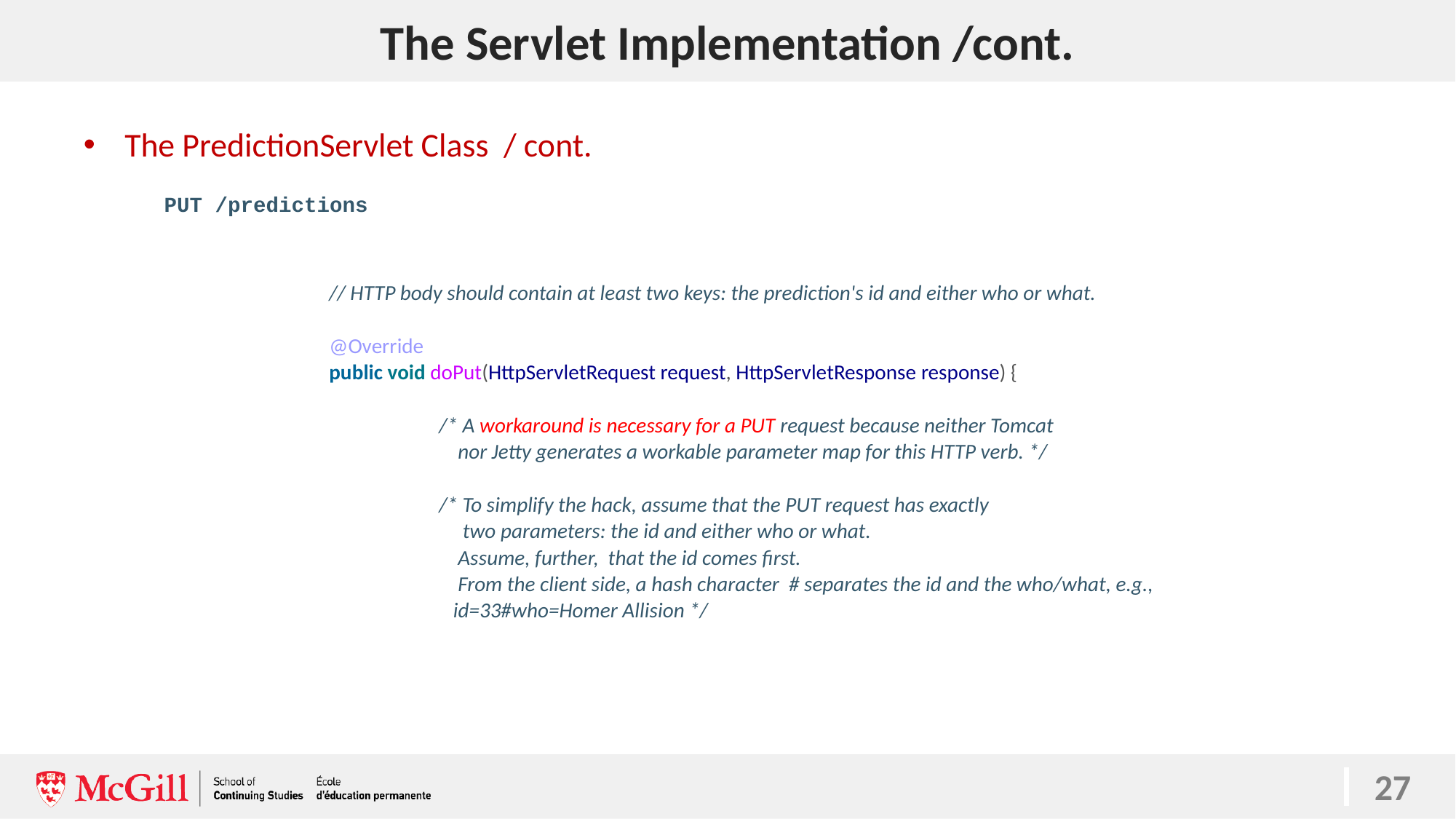

# The Servlet Implementation /cont.
27
The PredictionServlet Class  / cont.

PUT /predictions

// HTTP body should contain at least two keys: the prediction's id and either who or what.

@Override
public void doPut(HttpServletRequest request, HttpServletResponse response) {

		/* A workaround is necessary for a PUT request because neither Tomcat
		    nor Jetty generates a workable parameter map for this HTTP verb. */

	/* To simplify the hack, assume that the PUT request has exactly
	     two parameters: the id and either who or what.
	    Assume, further,  that the id comes first.
	    From the client side, a hash character  # separates the id and the who/what, e.g.,
	   id=33#who=Homer Allision */